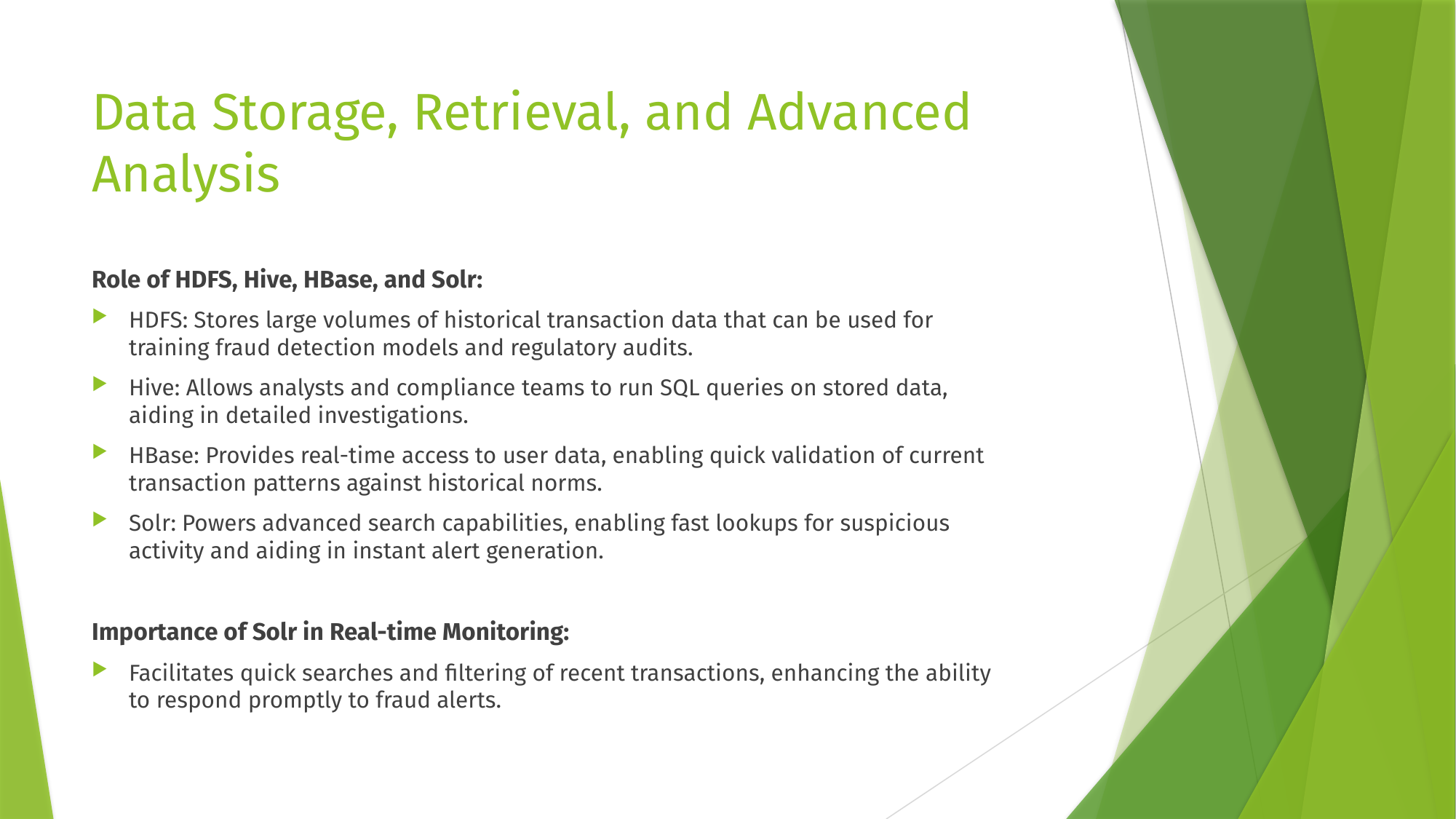

# Data Storage, Retrieval, and Advanced Analysis
Role of HDFS, Hive, HBase, and Solr:
HDFS: Stores large volumes of historical transaction data that can be used for training fraud detection models and regulatory audits.
Hive: Allows analysts and compliance teams to run SQL queries on stored data, aiding in detailed investigations.
HBase: Provides real-time access to user data, enabling quick validation of current transaction patterns against historical norms.
Solr: Powers advanced search capabilities, enabling fast lookups for suspicious activity and aiding in instant alert generation.

Importance of Solr in Real-time Monitoring:
Facilitates quick searches and filtering of recent transactions, enhancing the ability to respond promptly to fraud alerts.